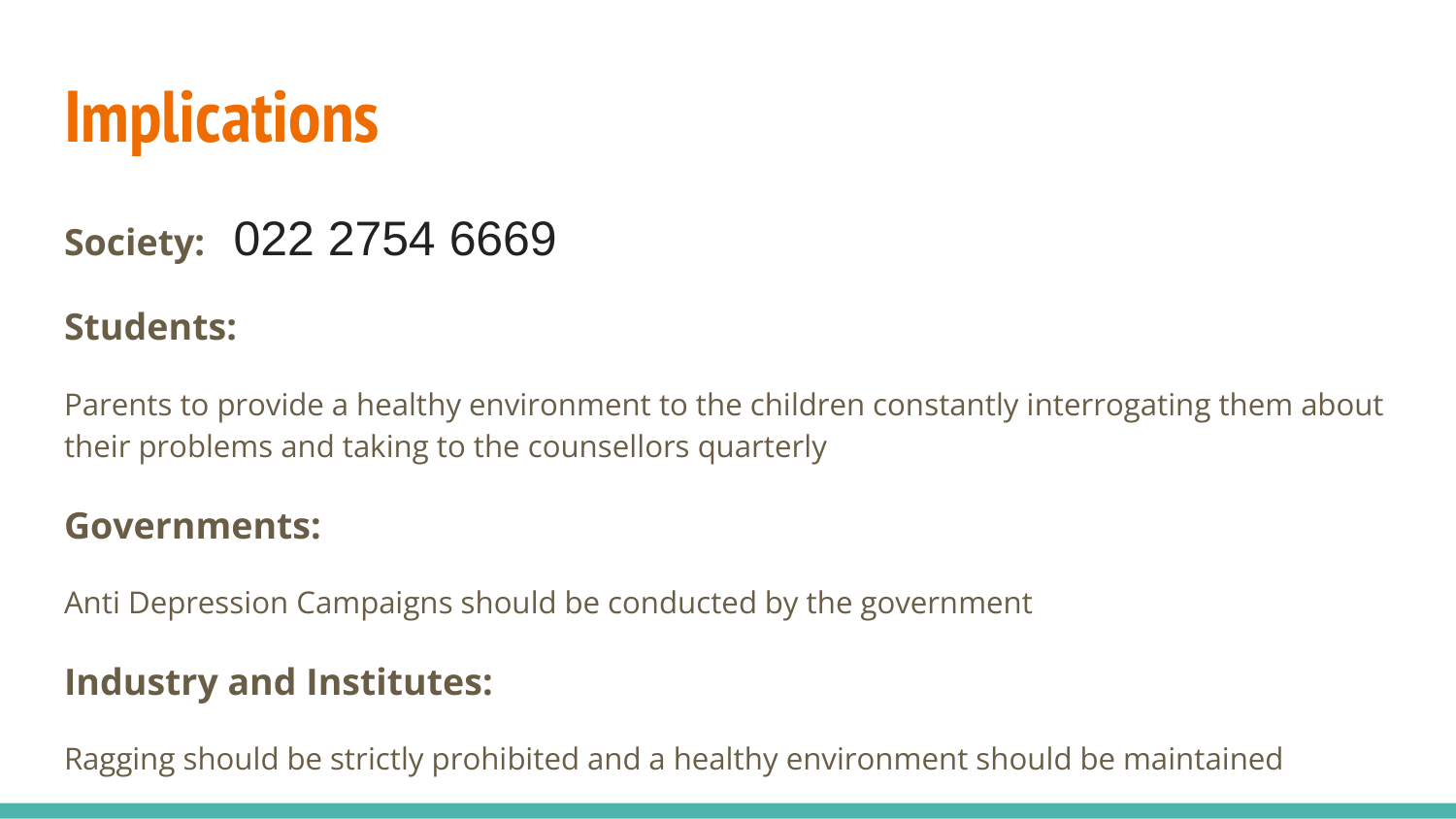

# Implications
Society:   022 2754 6669
Students:
Parents to provide a healthy environment to the children constantly interrogating them about their problems and taking to the counsellors quarterly
Governments:
Anti Depression Campaigns should be conducted by the government
Industry and Institutes:
Ragging should be strictly prohibited and a healthy environment should be maintained